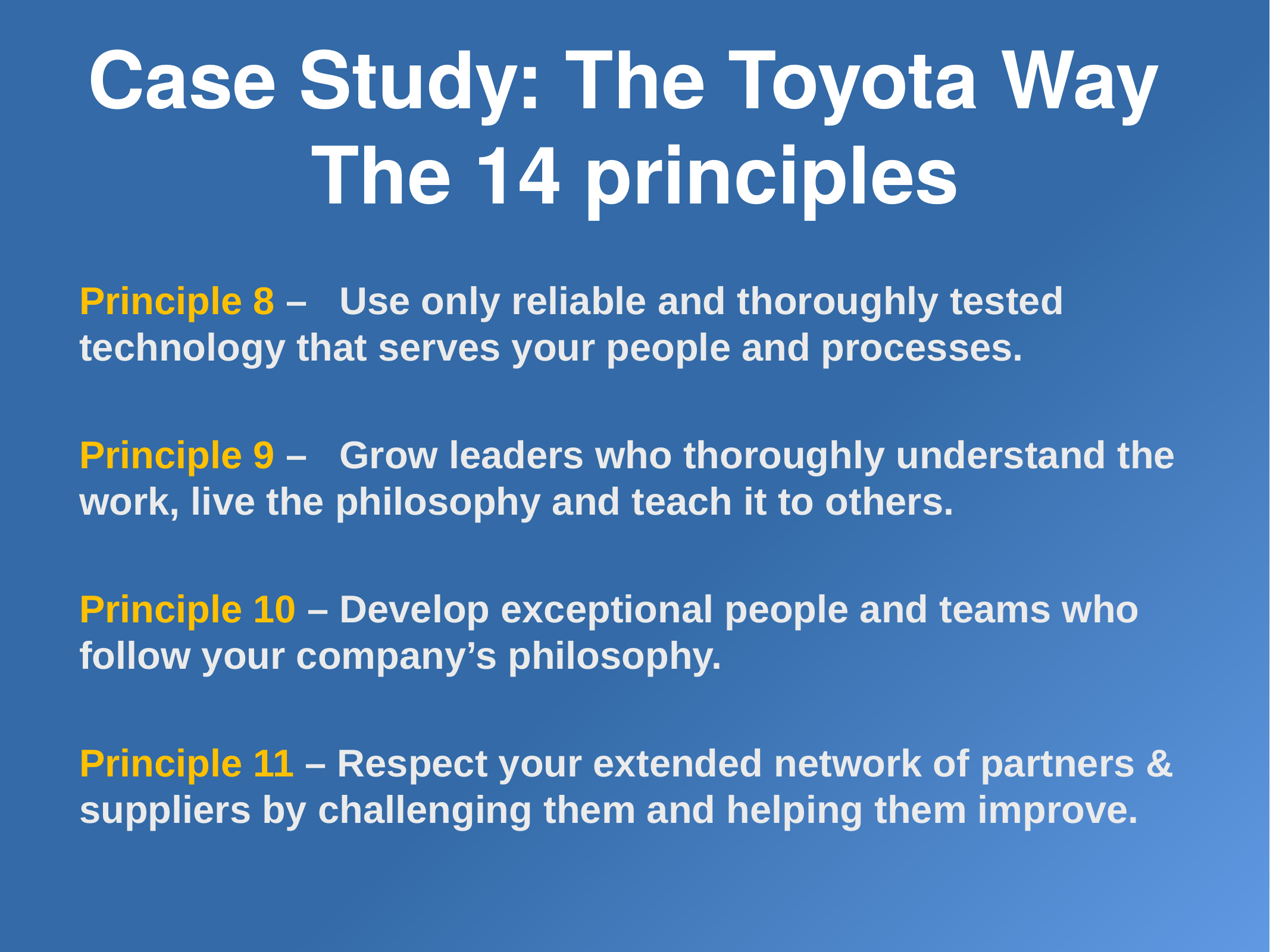

# Case Study: The Toyota Way The 14 principles
 
Principle 8 –   Use only reliable and thoroughly tested technology that serves your people and processes.

Principle 9 –   Grow leaders who thoroughly understand the work, live the philosophy and teach it to others.

Principle 10 – Develop exceptional people and teams who follow your company’s philosophy.

Principle 11 – Respect your extended network of partners & suppliers by challenging them and helping them improve.